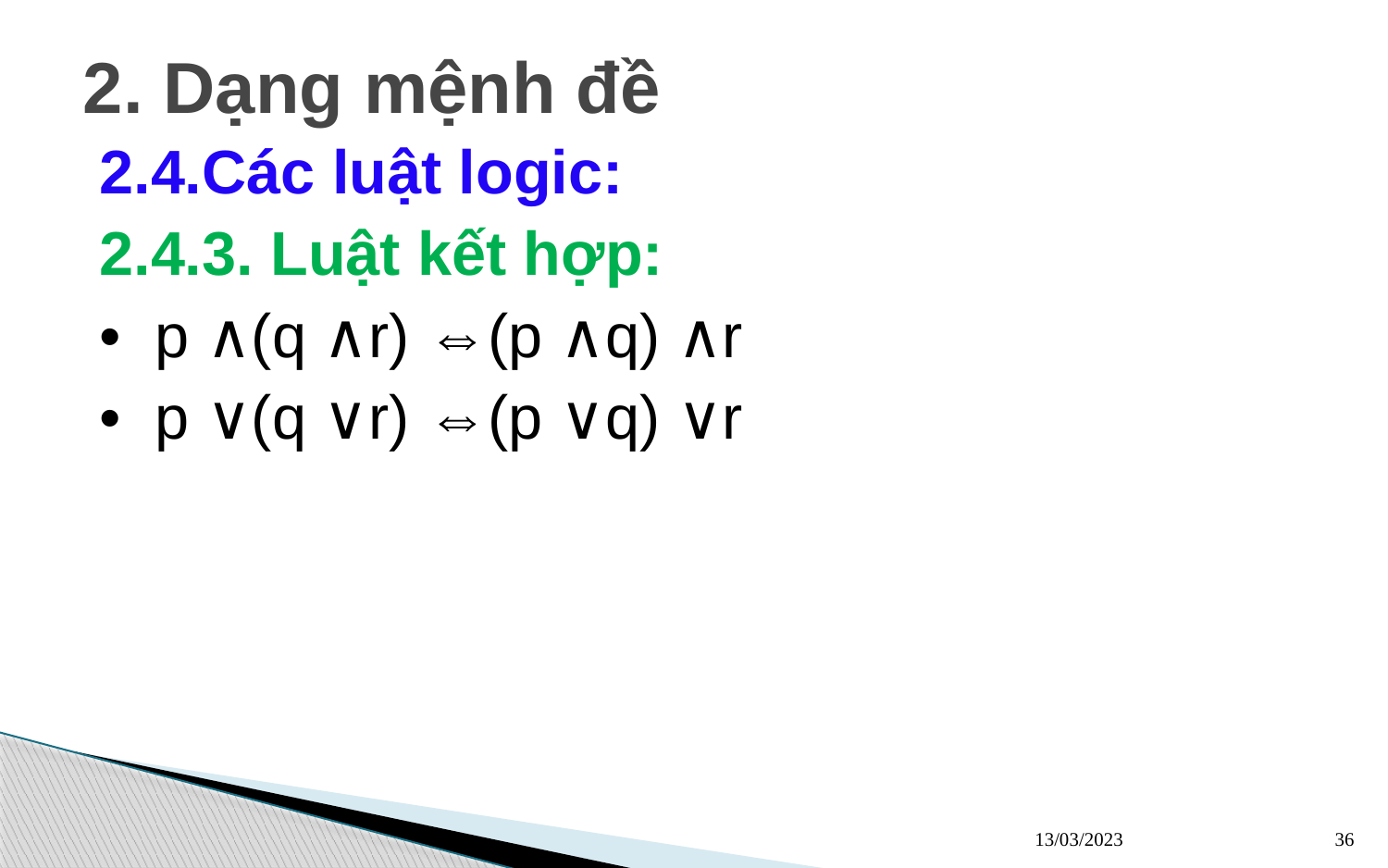

# 2. Dạng mệnh đề
2.4.Các luật logic:
2.4.3. Luật kết hợp:
•  p ∧(q ∧r) ⇔(p ∧q) ∧r
•  p ∨(q ∨r) ⇔(p ∨q) ∨r
13/03/2023
36